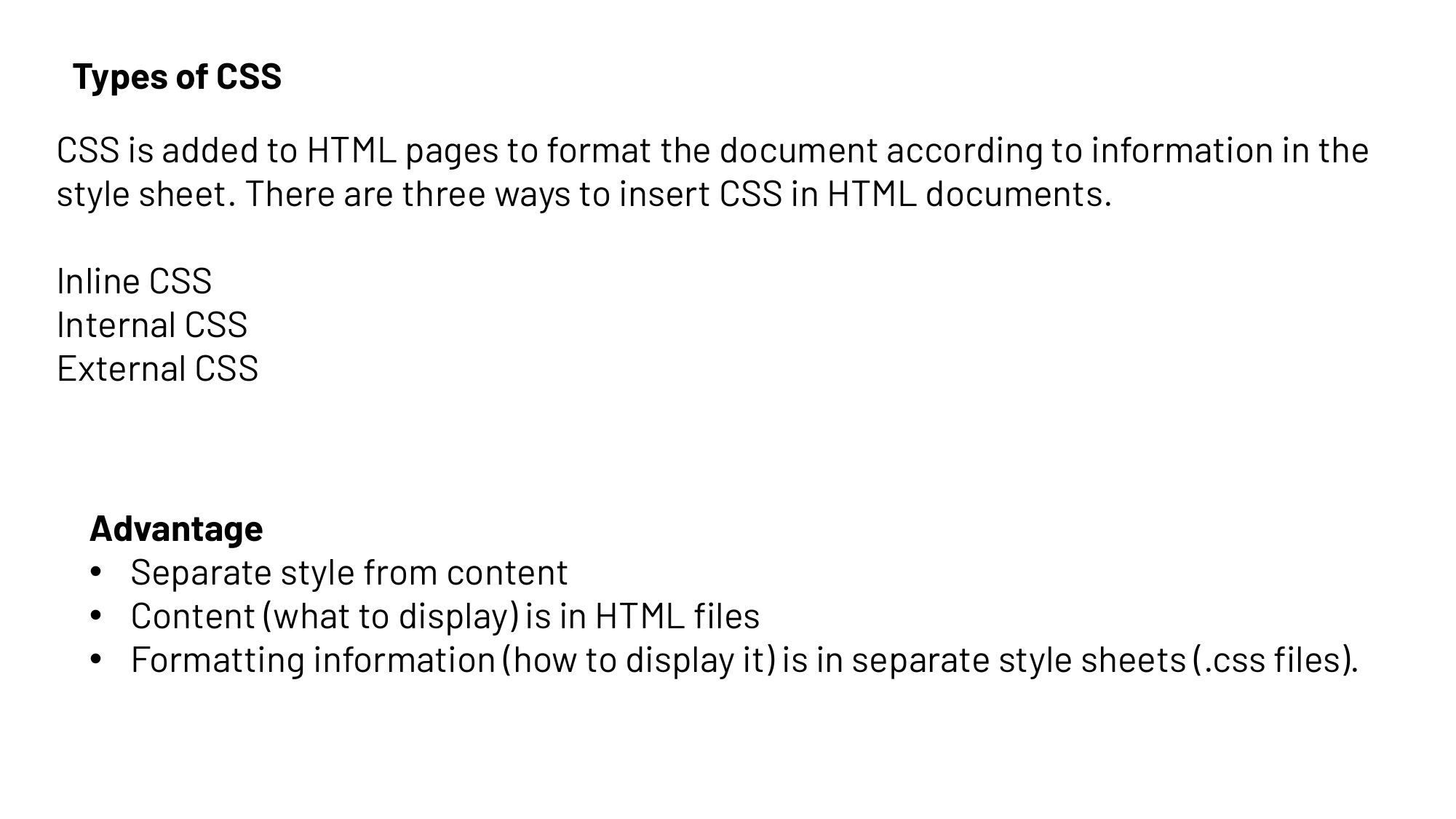

Types of CSS
CSS is added to HTML pages to format the document according to information in the style sheet. There are three ways to insert CSS in HTML documents.

Inline CSS
Internal CSS
External CSS
Advantage
Separate style from content
Content (what to display) is in HTML files
Formatting information (how to display it) is in separate style sheets (.css files).